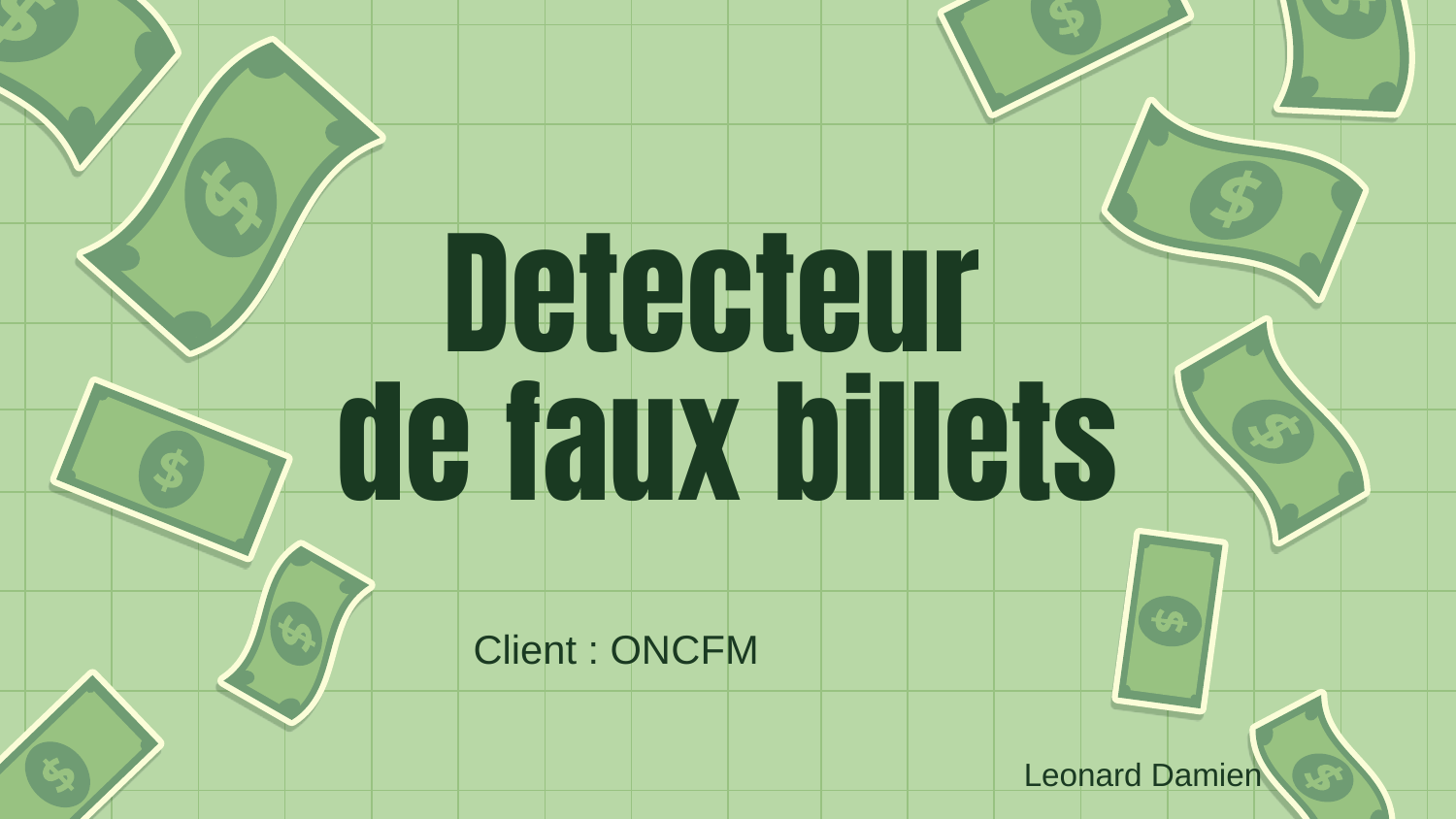

# Detecteur
de faux billets

Client : ONCFM
Leonard Damien